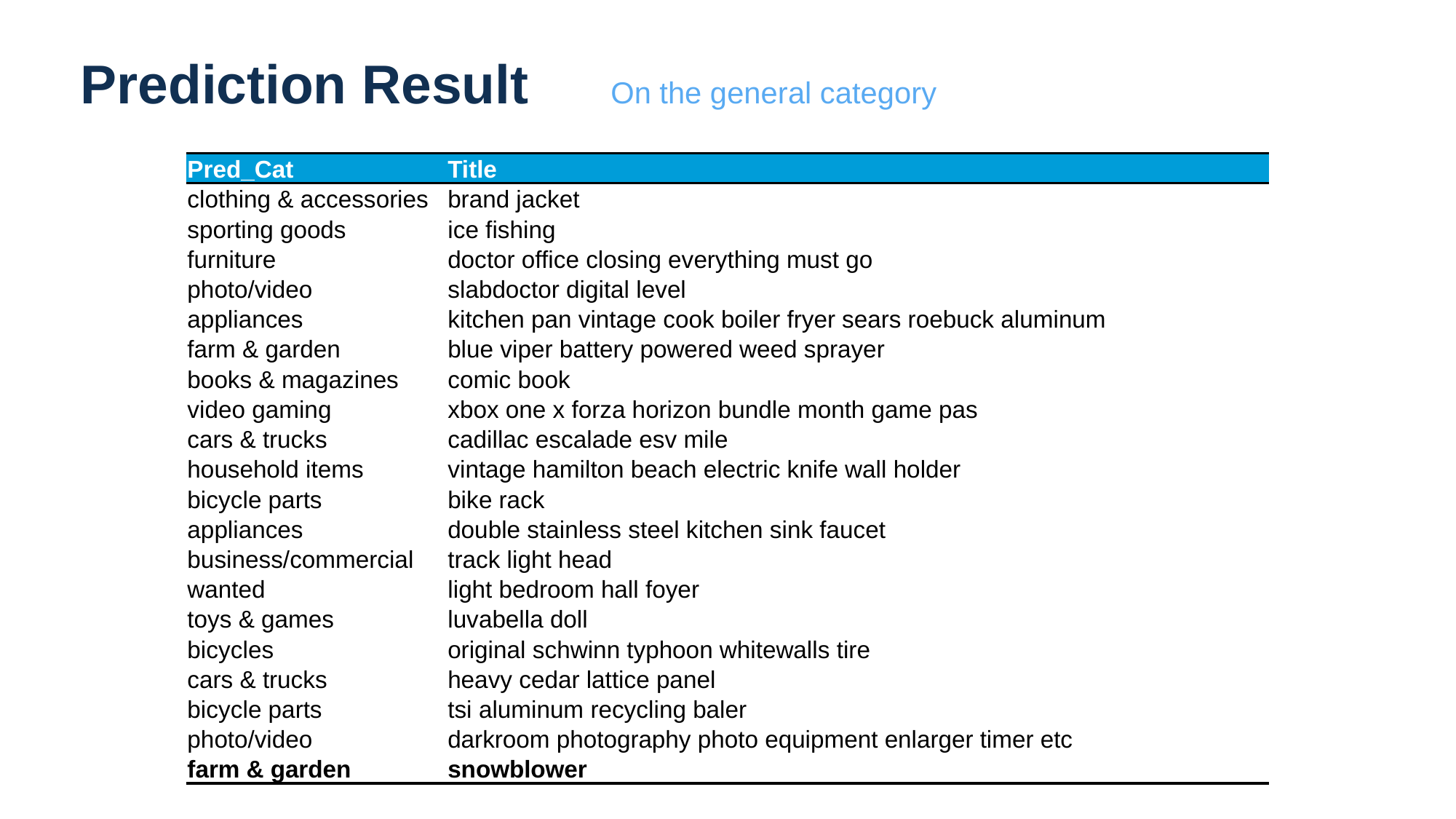

Prediction Result
On the general category
| Pred\_Cat | Title |
| --- | --- |
| clothing & accessories | brand jacket |
| sporting goods | ice fishing |
| furniture | doctor office closing everything must go |
| photo/video | slabdoctor digital level |
| appliances | kitchen pan vintage cook boiler fryer sears roebuck aluminum |
| farm & garden | blue viper battery powered weed sprayer |
| books & magazines | comic book |
| video gaming | xbox one x forza horizon bundle month game pas |
| cars & trucks | cadillac escalade esv mile |
| household items | vintage hamilton beach electric knife wall holder |
| bicycle parts | bike rack |
| appliances | double stainless steel kitchen sink faucet |
| business/commercial | track light head |
| wanted | light bedroom hall foyer |
| toys & games | luvabella doll |
| bicycles | original schwinn typhoon whitewalls tire |
| cars & trucks | heavy cedar lattice panel |
| bicycle parts | tsi aluminum recycling baler |
| photo/video | darkroom photography photo equipment enlarger timer etc |
| farm & garden | snowblower |